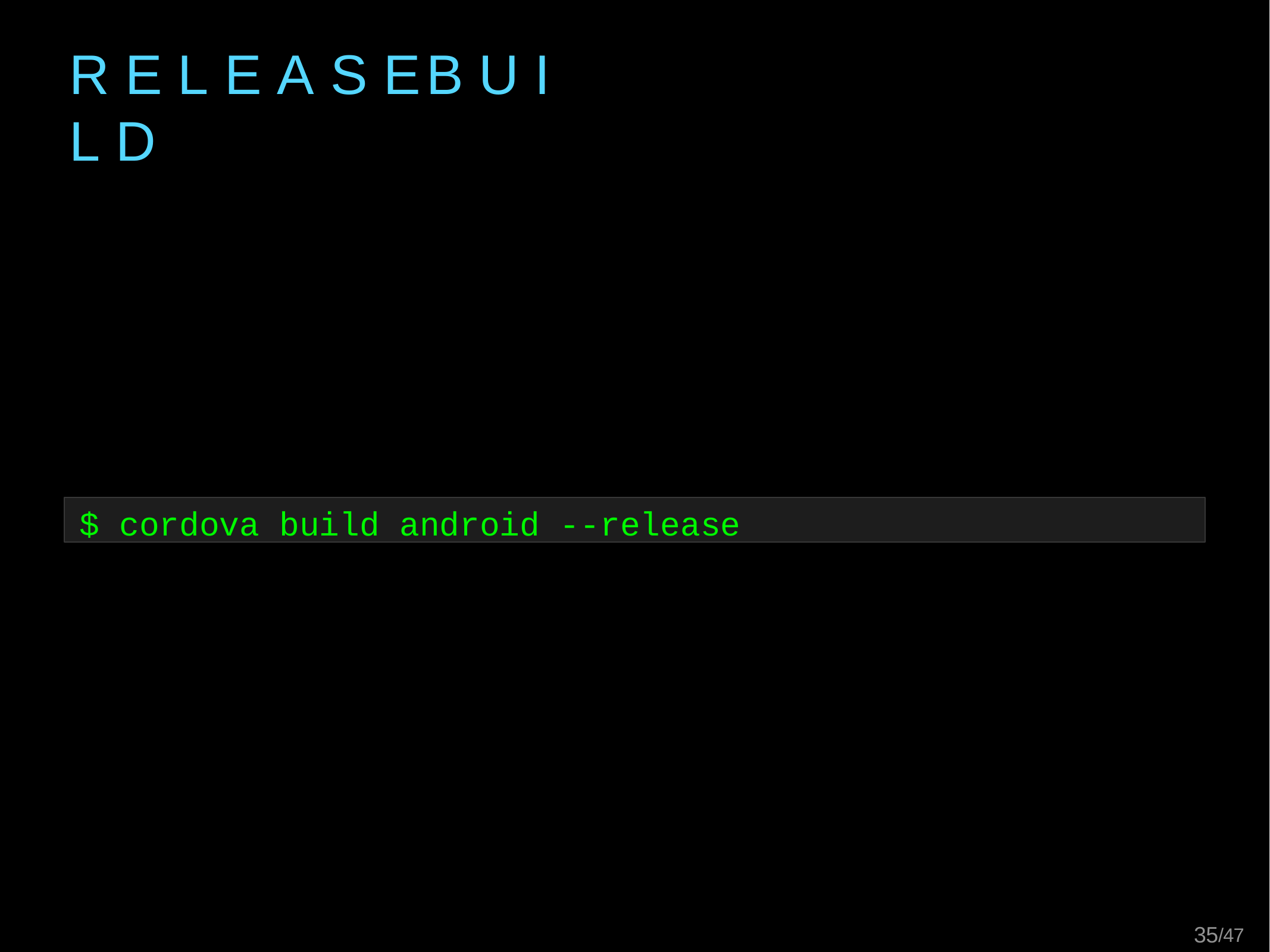

R E L E A S E	B U I L D
$ cordova build android --release
35/47